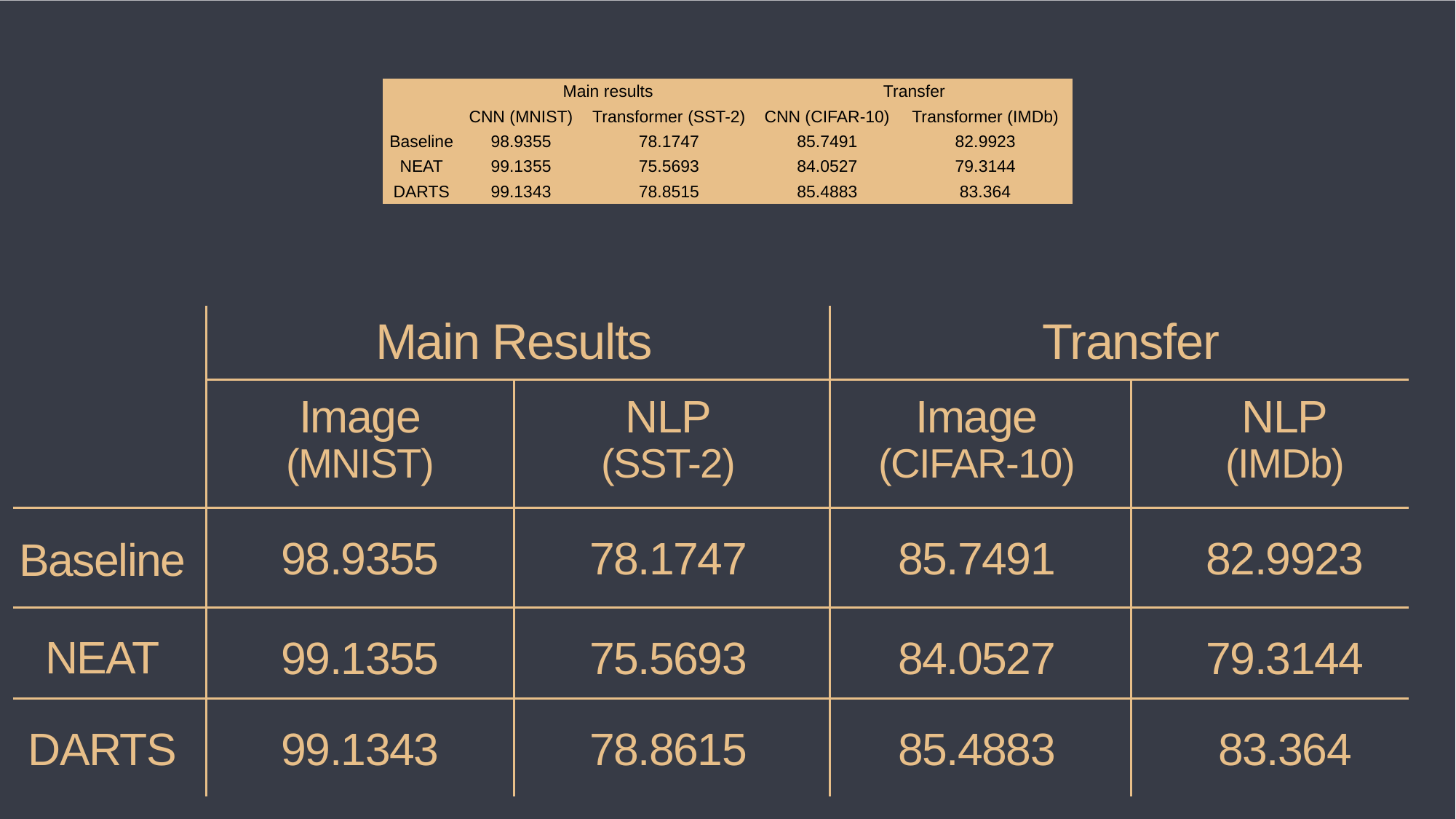

|  | Main results |  | Transfer |  |
| --- | --- | --- | --- | --- |
|  | CNN (MNIST) | Transformer (SST-2) | CNN (CIFAR-10) | Transformer (IMDb) |
| Baseline | 98.9355 | 78.1747 | 85.7491 | 82.9923 |
| NEAT | 99.1355 | 75.5693 | 84.0527 | 79.3144 |
| DARTS | 99.1343 | 78.8515 | 85.4883 | 83.364 |
Main Results
Transfer
Image
(MNIST)
NLP
(SST-2)
Image
(CIFAR-10)
NLP
(IMDb)
98.9355
78.1747
85.7491
82.9923
Baseline
99.1355
75.5693
84.0527
79.3144
NEAT
99.1343
78.8615
85.4883
83.364
DARTS